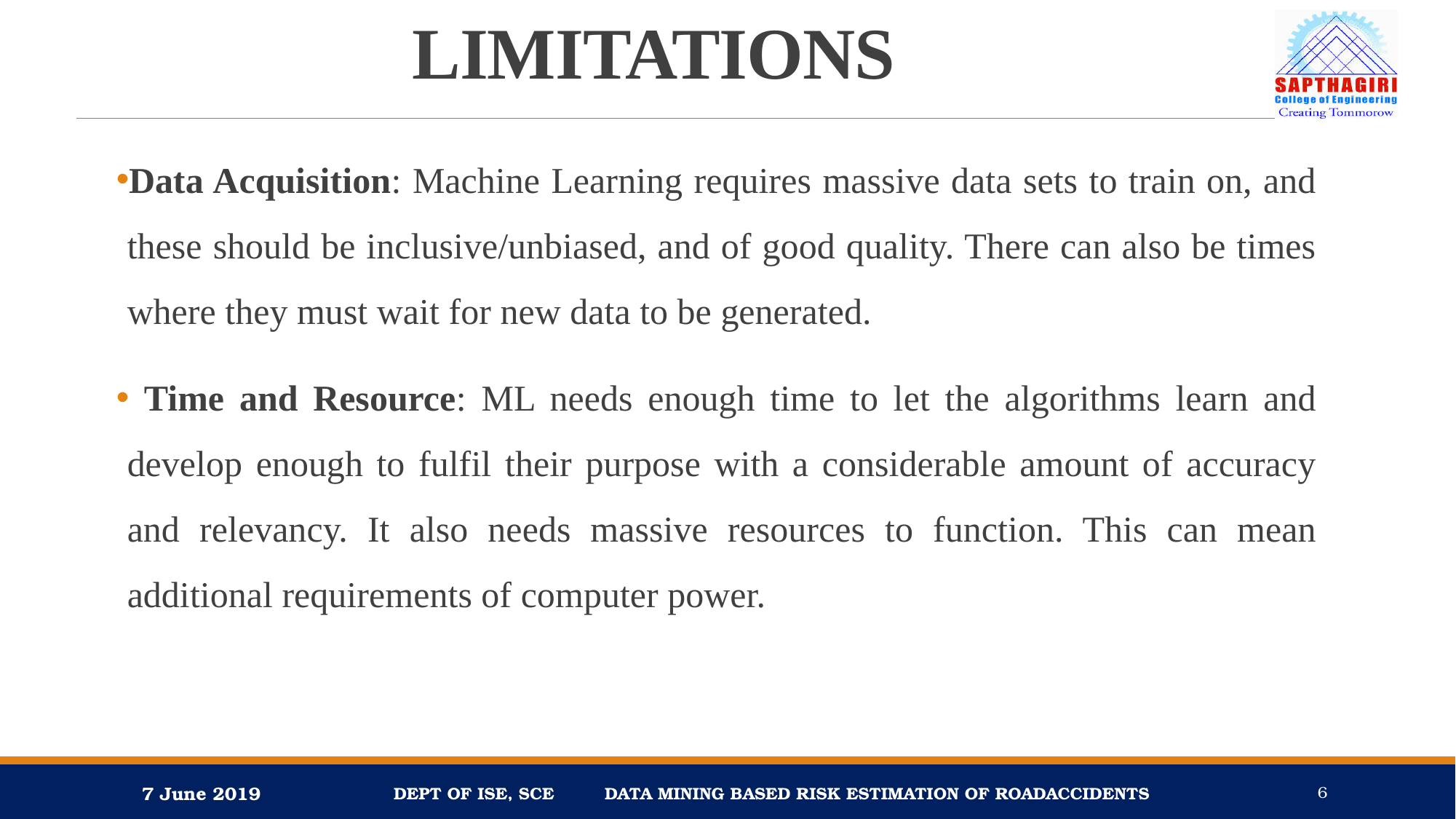

# LIMITATIONS
Data Acquisition: Machine Learning requires massive data sets to train on, and these should be inclusive/unbiased, and of good quality. There can also be times where they must wait for new data to be generated.
 Time and Resource: ML needs enough time to let the algorithms learn and develop enough to fulfil their purpose with a considerable amount of accuracy and relevancy. It also needs massive resources to function. This can mean additional requirements of computer power.
dept of ISE, SCE         DATA MINING BASED RISK ESTIMATION OF ROADACCIDENTS
7 June 2019
6